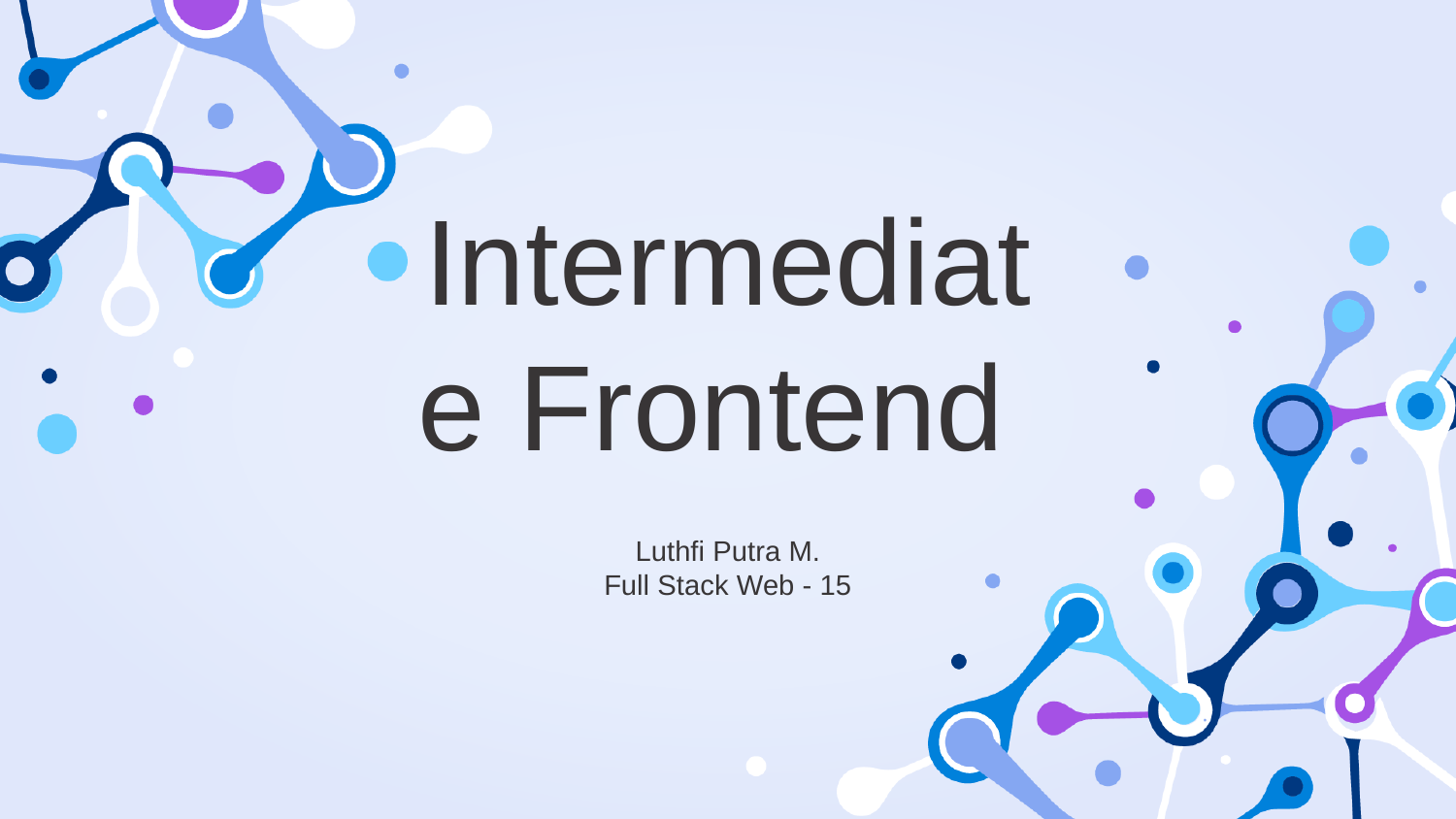

# Intermediate Frontend
Luthfi Putra M.
Full Stack Web - 15